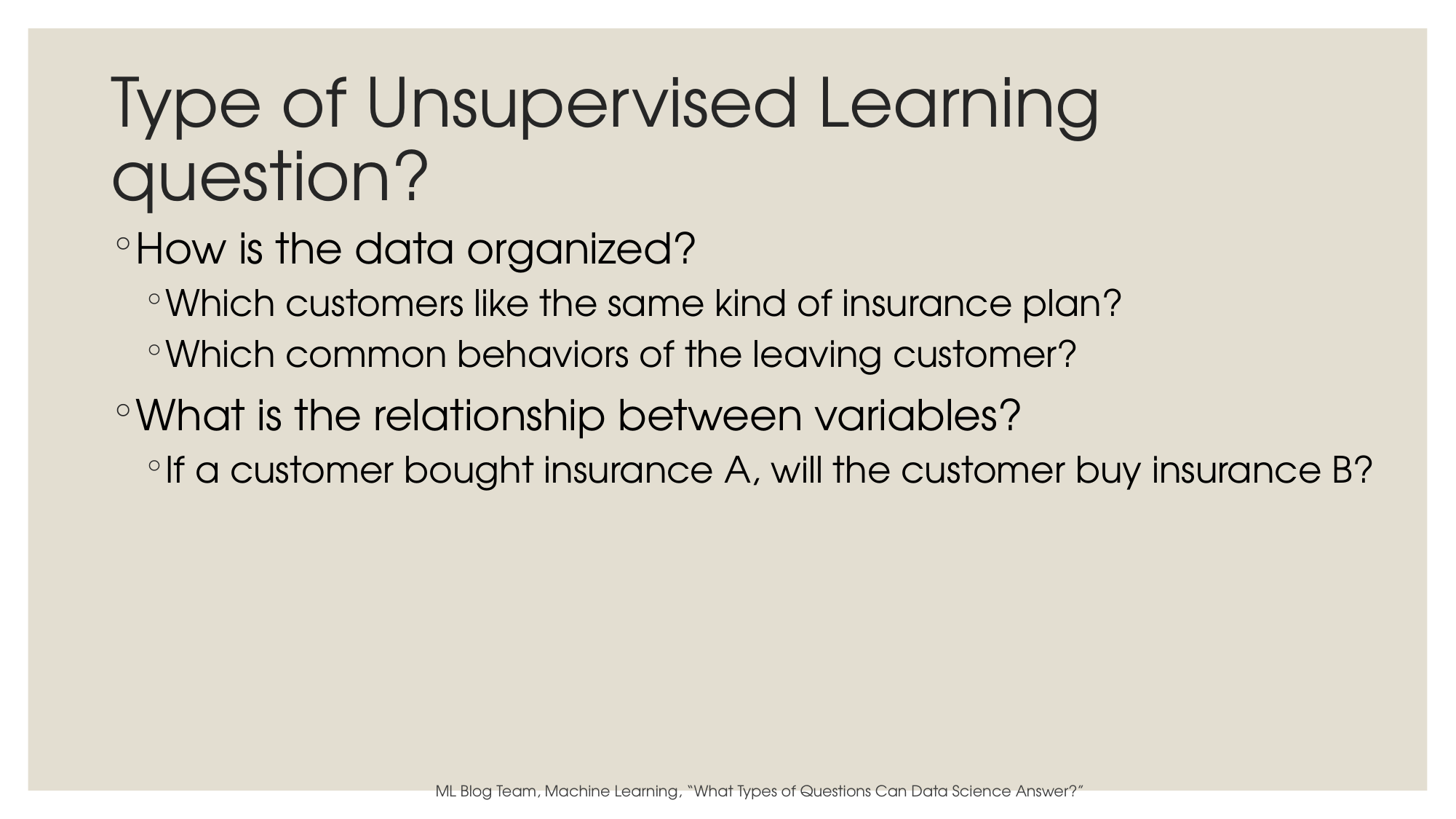

# Type of Unsupervised Learning question?
How is the data organized?
Which customers like the same kind of insurance plan?
Which common behaviors of the leaving customer?
What is the relationship between variables?
If a customer bought insurance A, will the customer buy insurance B?

ML Blog Team, Machine Learning, “What Types of Questions Can Data Science Answer?”